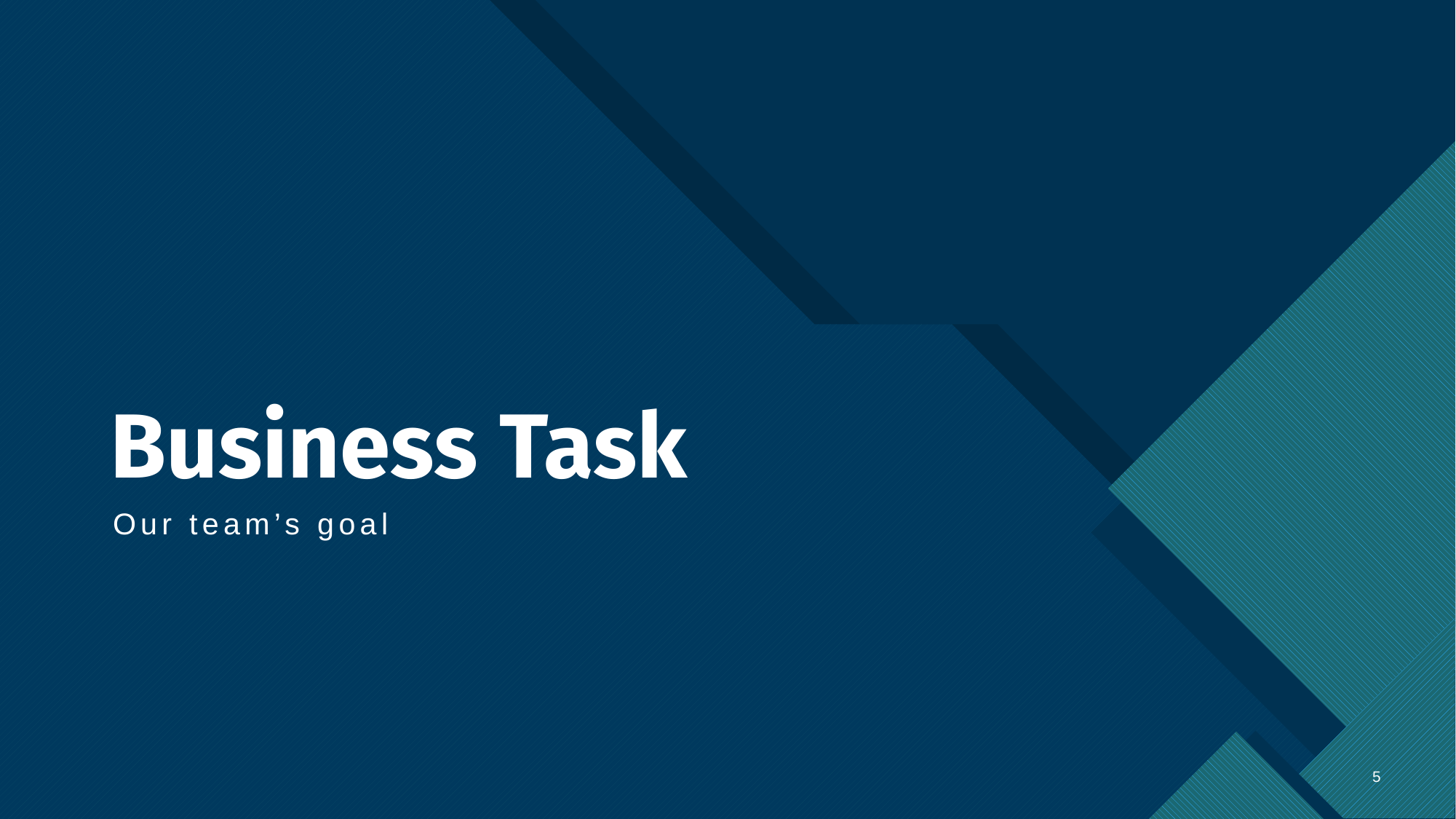

# Business Task
Our team’s goal
5